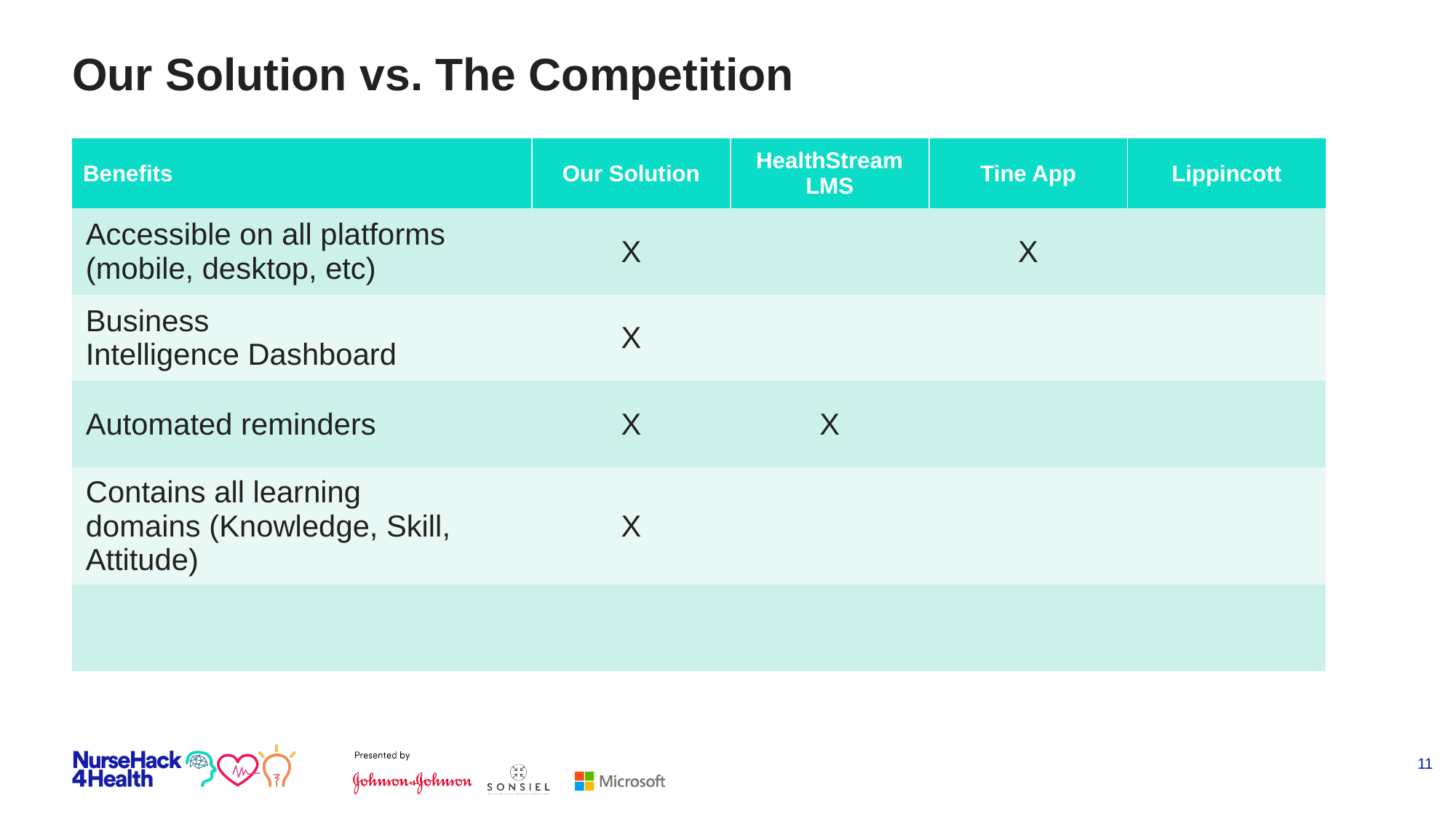

# Our Solution vs. The Competition
| Benefits | Our Solution | HealthStream LMS | Tine App | Lippincott |
| --- | --- | --- | --- | --- |
| Accessible on all platforms (mobile, desktop, etc) | X |  | X |  |
| Business Intelligence Dashboard | X |  |  |  |
| Automated reminders | X | X |  |  |
| Contains all learning domains (Knowledge, Skill, Attitude) | X |  |  |  |
|  |  |  |  |  |
11